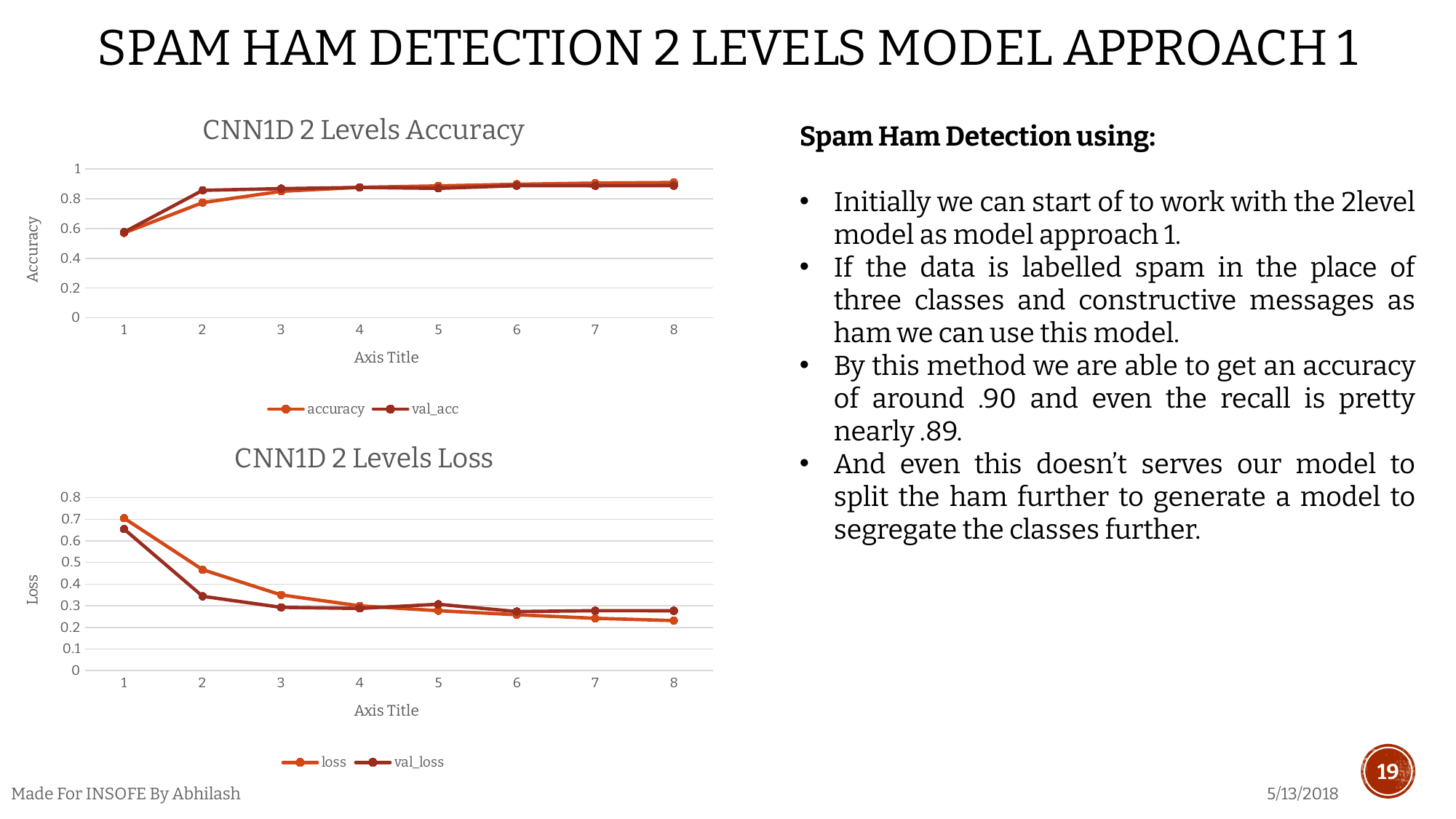

# SPAM HAM Detection 2 Levels Model approach 1

### Chart: CNN1D 2 Levels Accuracy

| Category | accuracy | val_acc |
|---|---|---|
Spam Ham Detection using:

Initially we can start of to work with the 2level model as model approach 1.
If the data is labelled spam in the place of three classes and constructive messages as ham we can use this model.
By this method we are able to get an accuracy of around .90 and even the recall is pretty nearly .89.
And even this doesn’t serves our model to split the ham further to generate a model to segregate the classes further.

### Chart: CNN1D 2 Levels Loss

| Category | loss | val_loss |
|---|---|---|
19
Made For INSOFE By Abhilash
5/13/2018